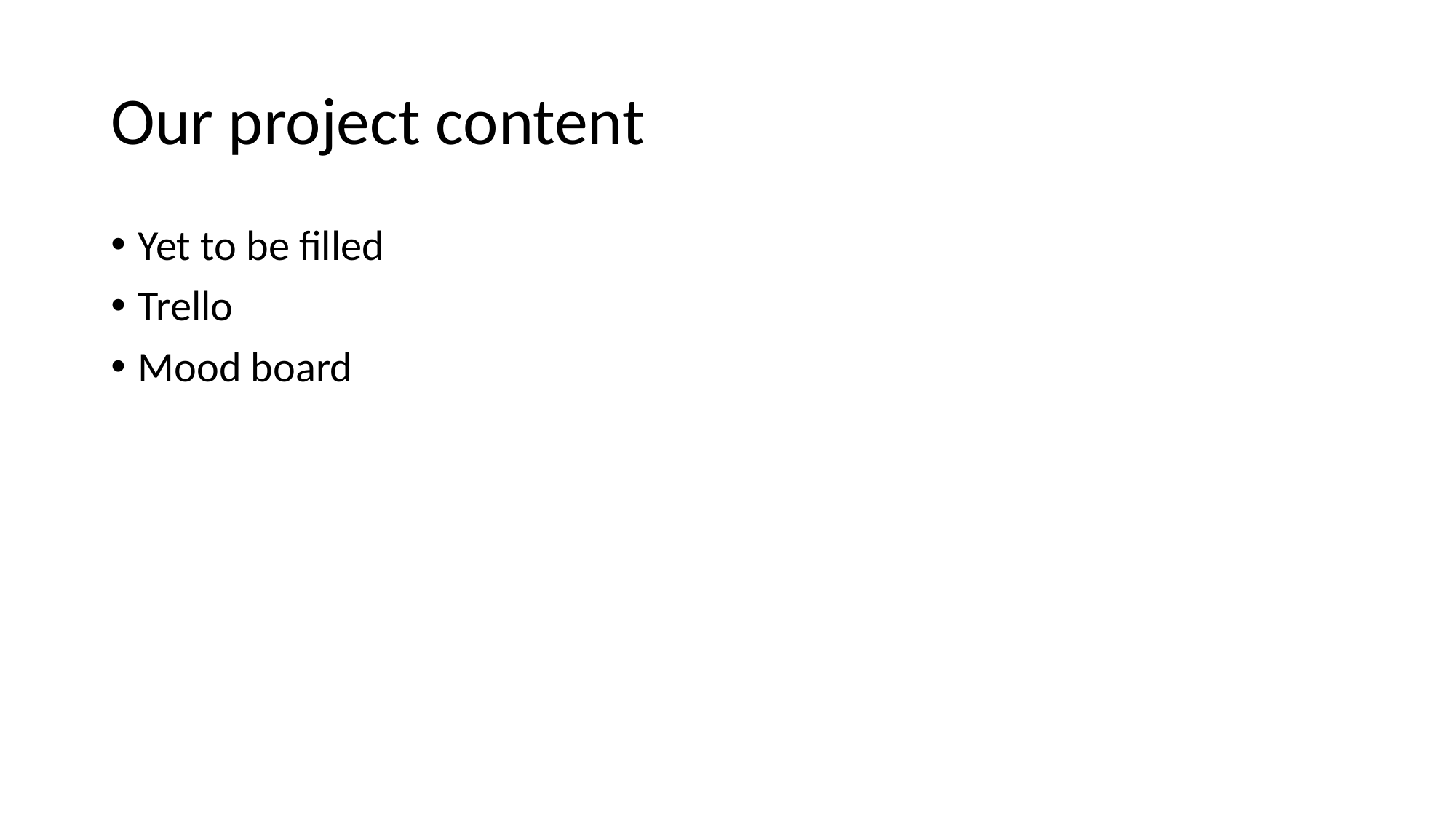

# Our project content
Yet to be filled
Trello
Mood board